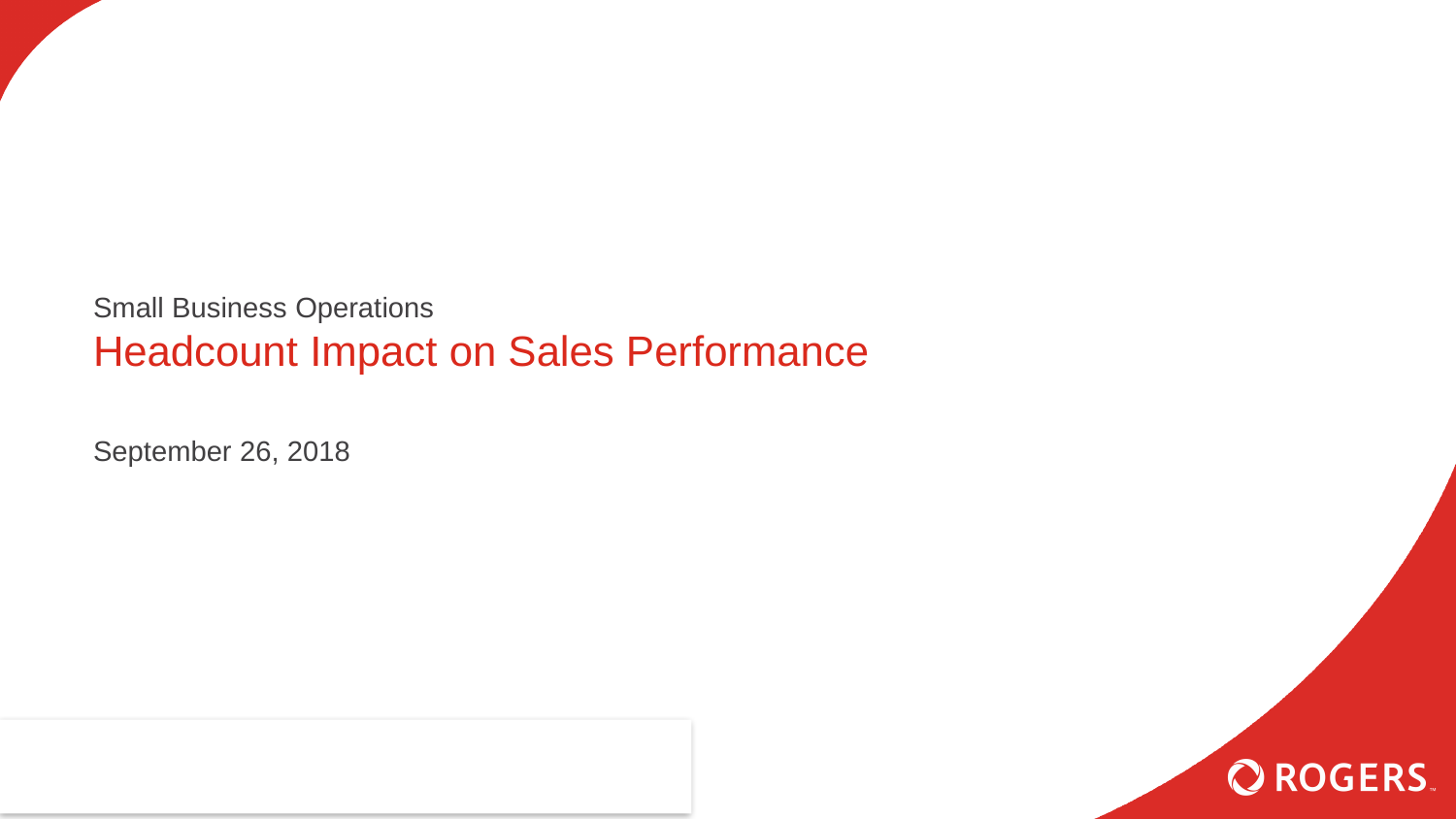

Small Business Operations
Headcount Impact on Sales Performance

September 26, 2018